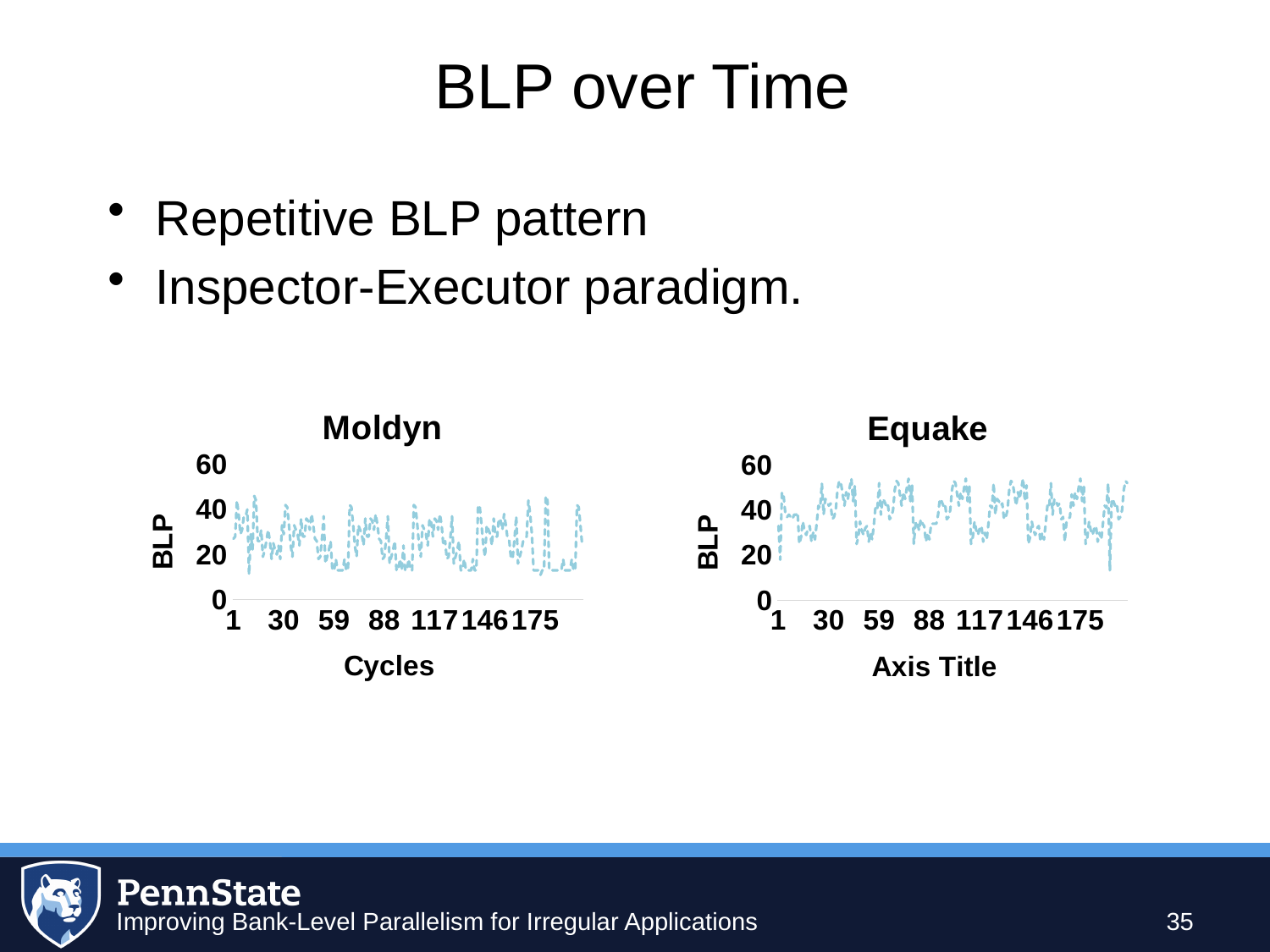

# BLP over Time
Repetitive BLP pattern
Inspector-Executor paradigm.

### Chart: Moldyn

| Category | Moldyn |
|---|---|

### Chart: Equake

| Category | Equake |
|---|---|
35